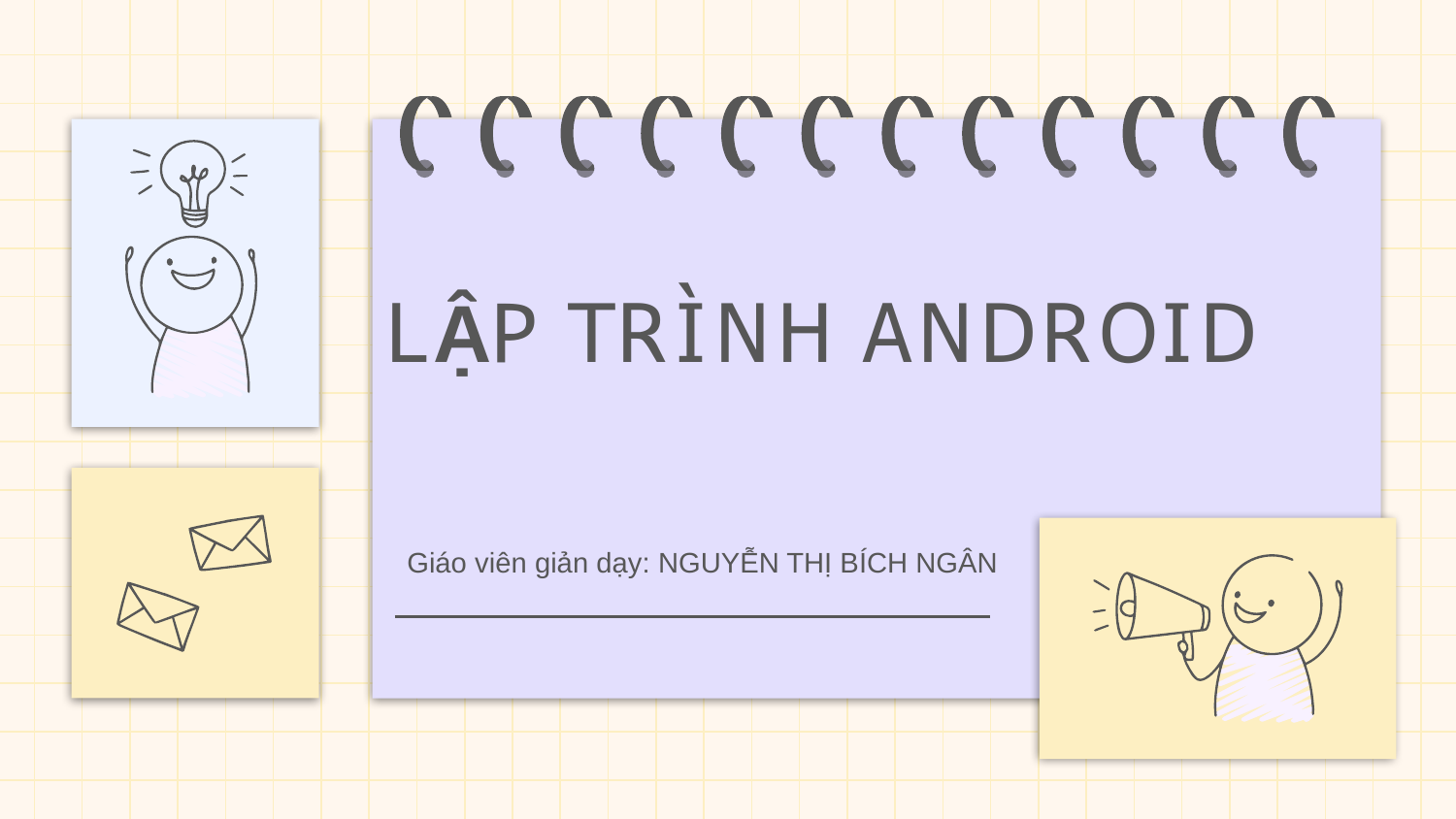

# LẬP TRÌNH ANDROID

Giáo viên giản dạy: NGUYỄN THỊ BÍCH NGÂN